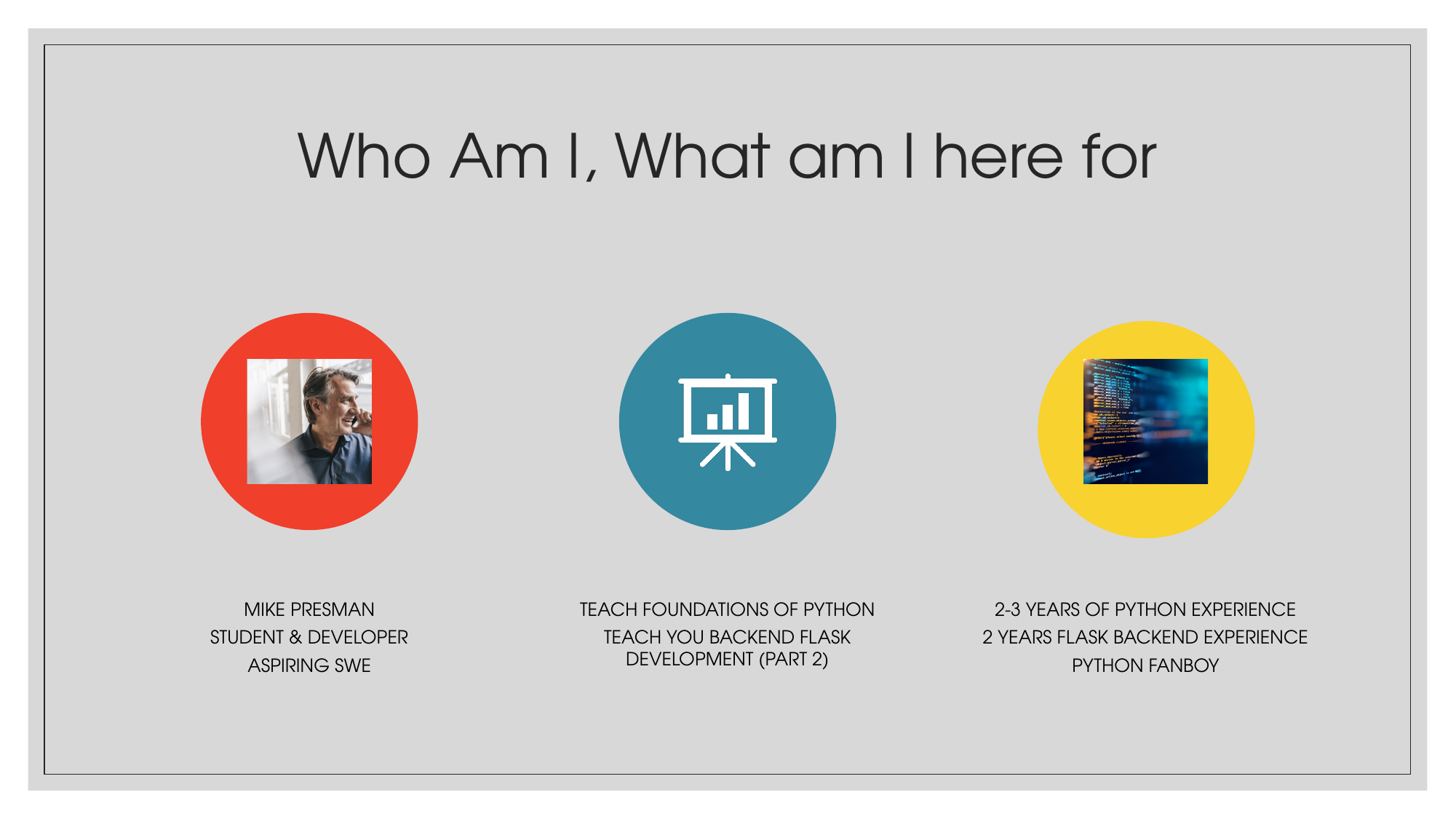

# Who Am I, What am I here for
Mike Presman
Student & developer
Aspiring swe
Teach foundations of python
Teach you backend flask development (part 2)
2-3 years of Python experience
2 Years Flask backend Experience
Python fanboy